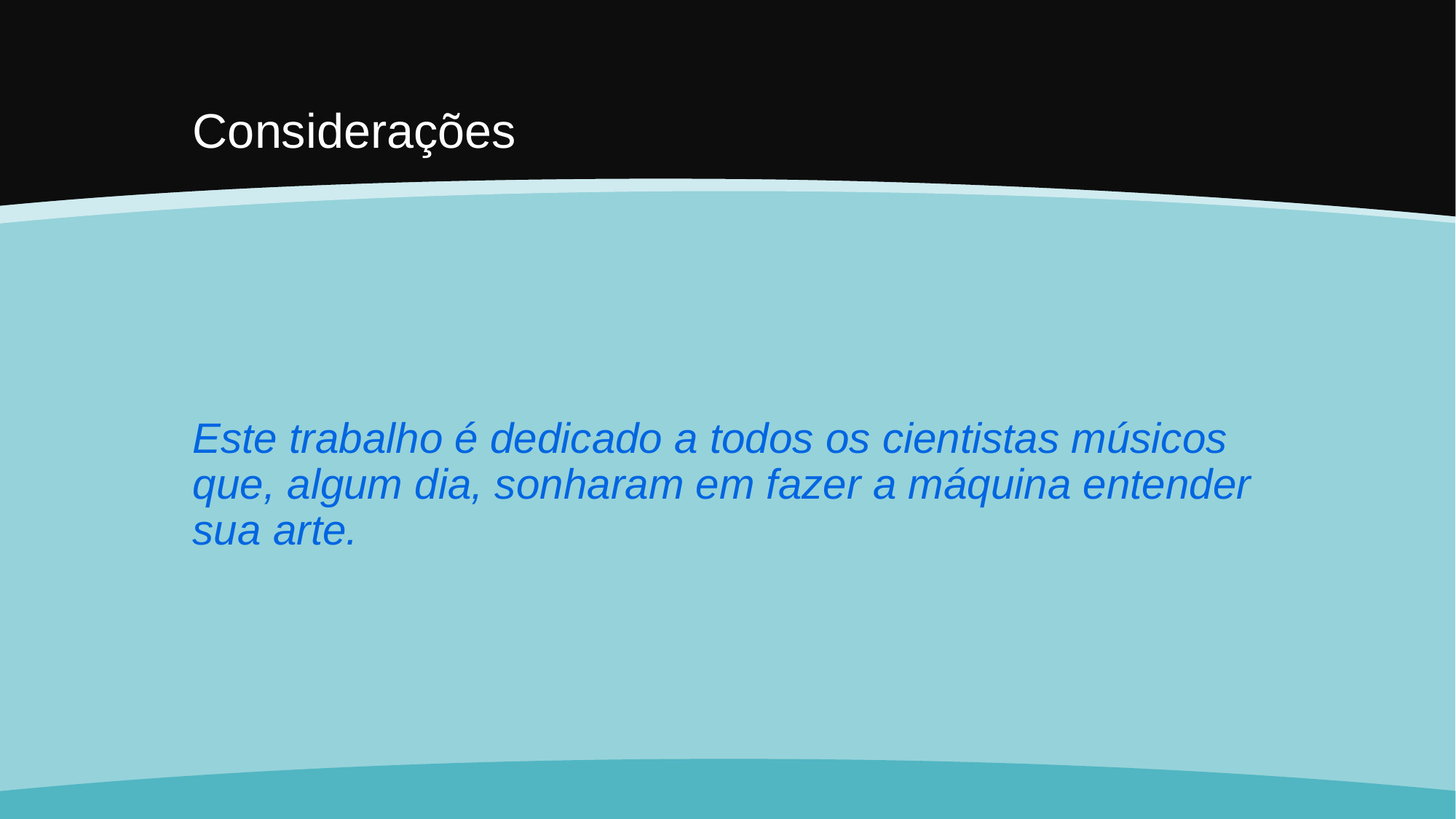

# Considerações

Este trabalho é dedicado a todos os cientistas músicos que, algum dia, sonharam em fazer a máquina entender sua arte.